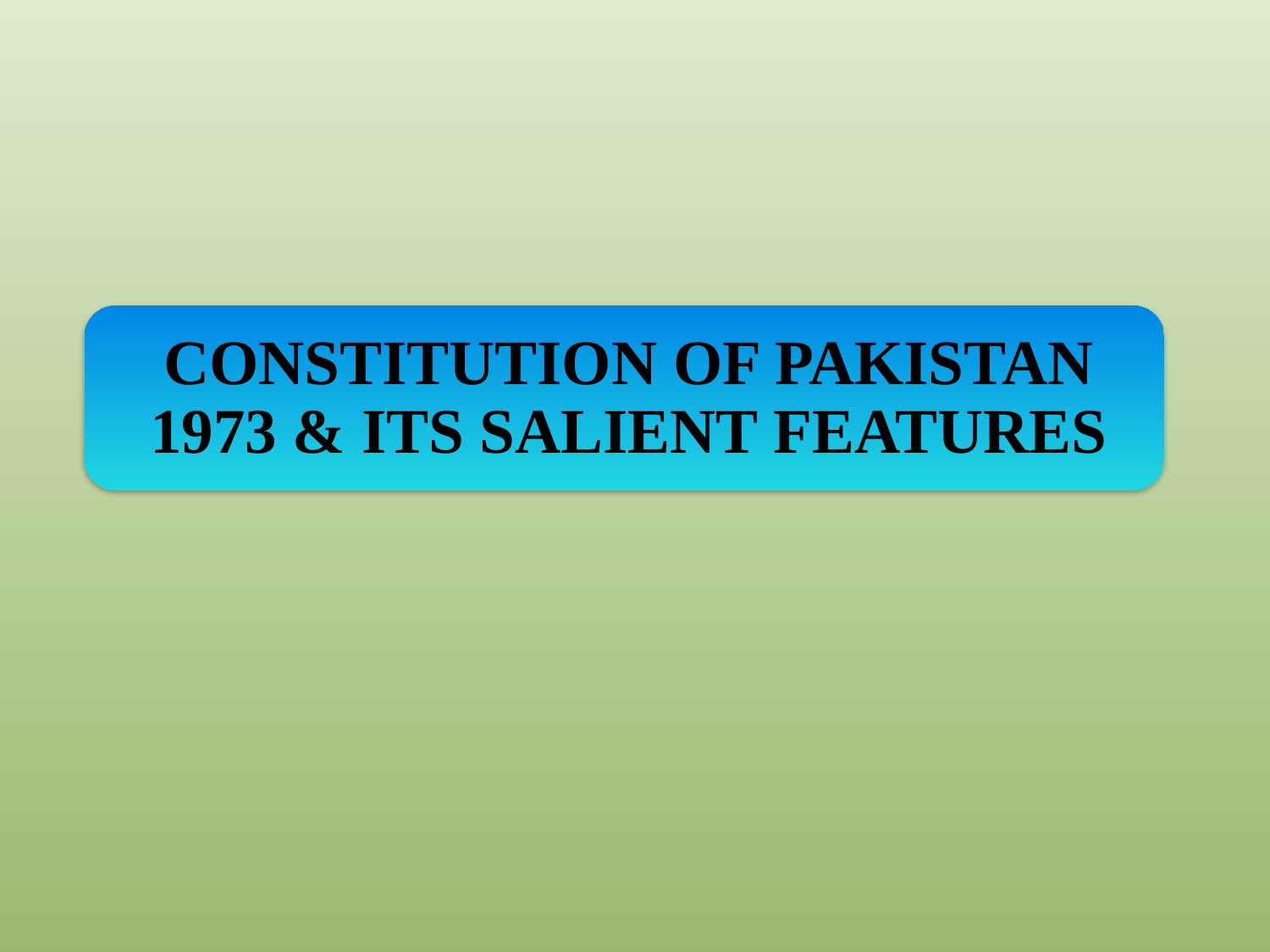

CONSTITUTION OF PAKISTAN 1973 & ITS SALIENT FEATURES